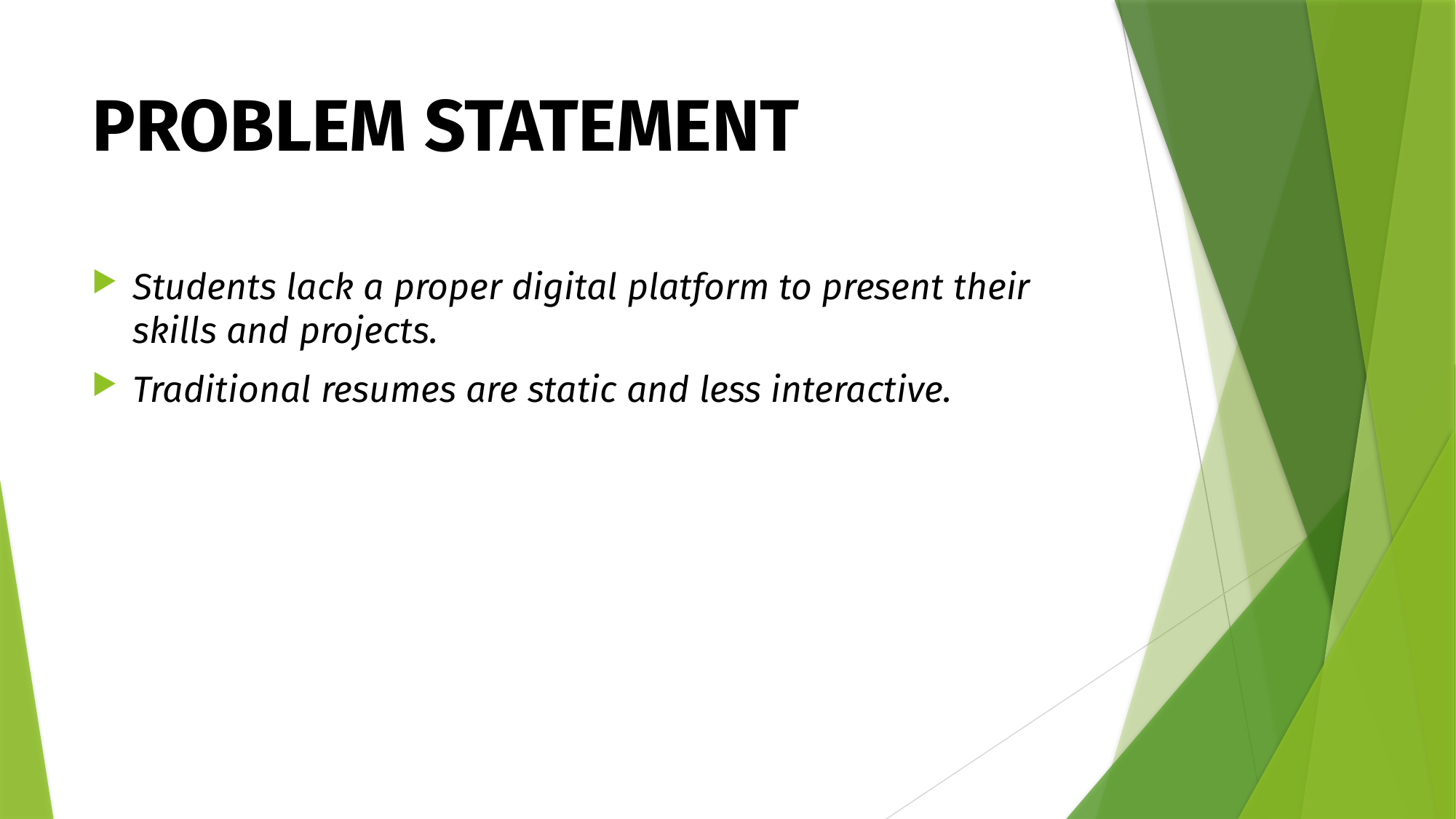

# PROBLEM STATEMENT
Students lack a proper digital platform to present their skills and projects.
Traditional resumes are static and less interactive.